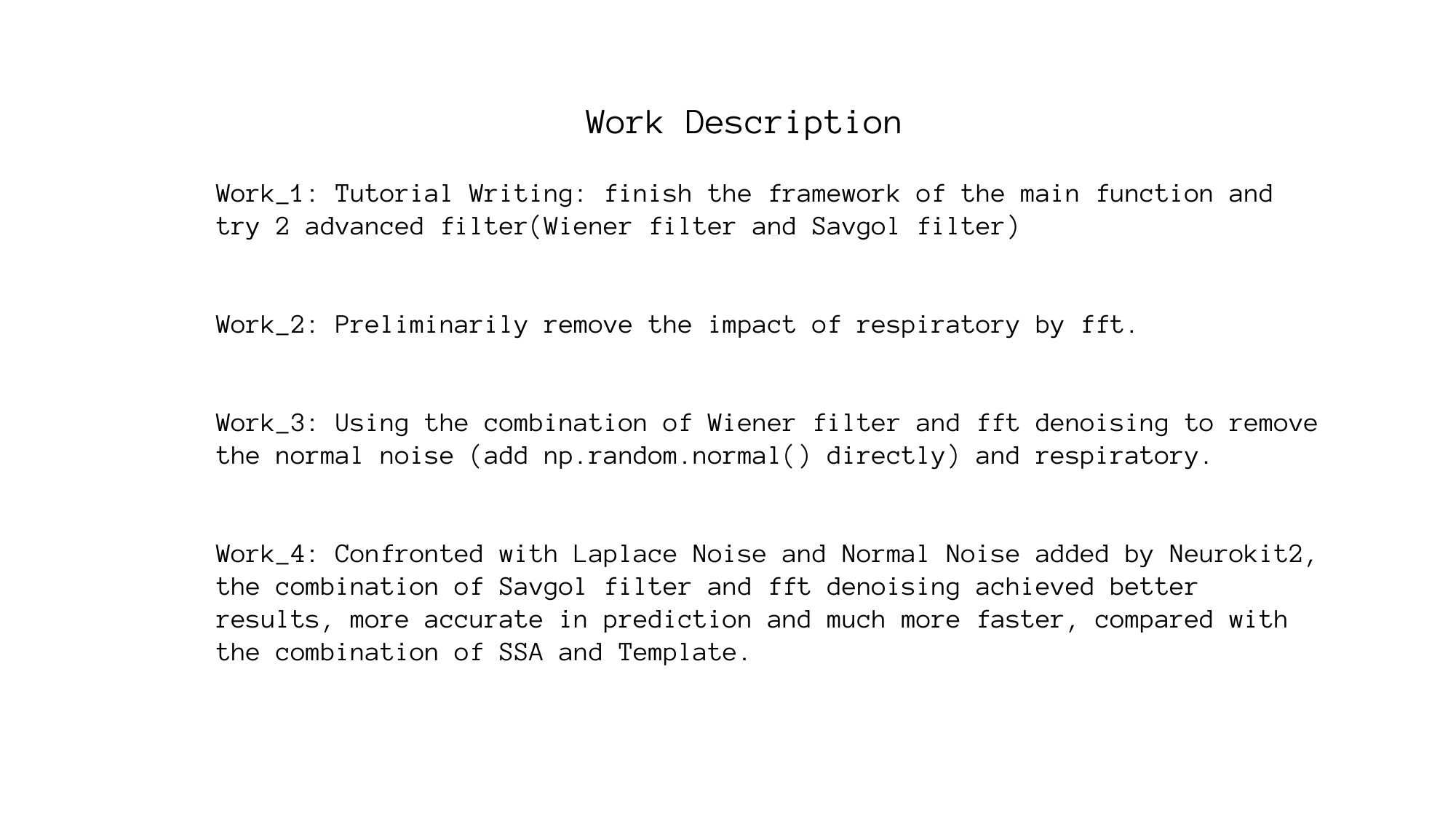

Work Description
Work_1: Tutorial Writing: finish the framework of the main function and try 2 advanced filter(Wiener filter and Savgol filter)

Work_2: Preliminarily remove the impact of respiratory by fft.

Work_3: Using the combination of Wiener filter and fft denoising to remove the normal noise (add np.random.normal() directly) and respiratory.

Work_4: Confronted with Laplace Noise and Normal Noise added by Neurokit2, the combination of Savgol filter and fft denoising achieved better results, more accurate in prediction and much more faster, compared with the combination of SSA and Template.